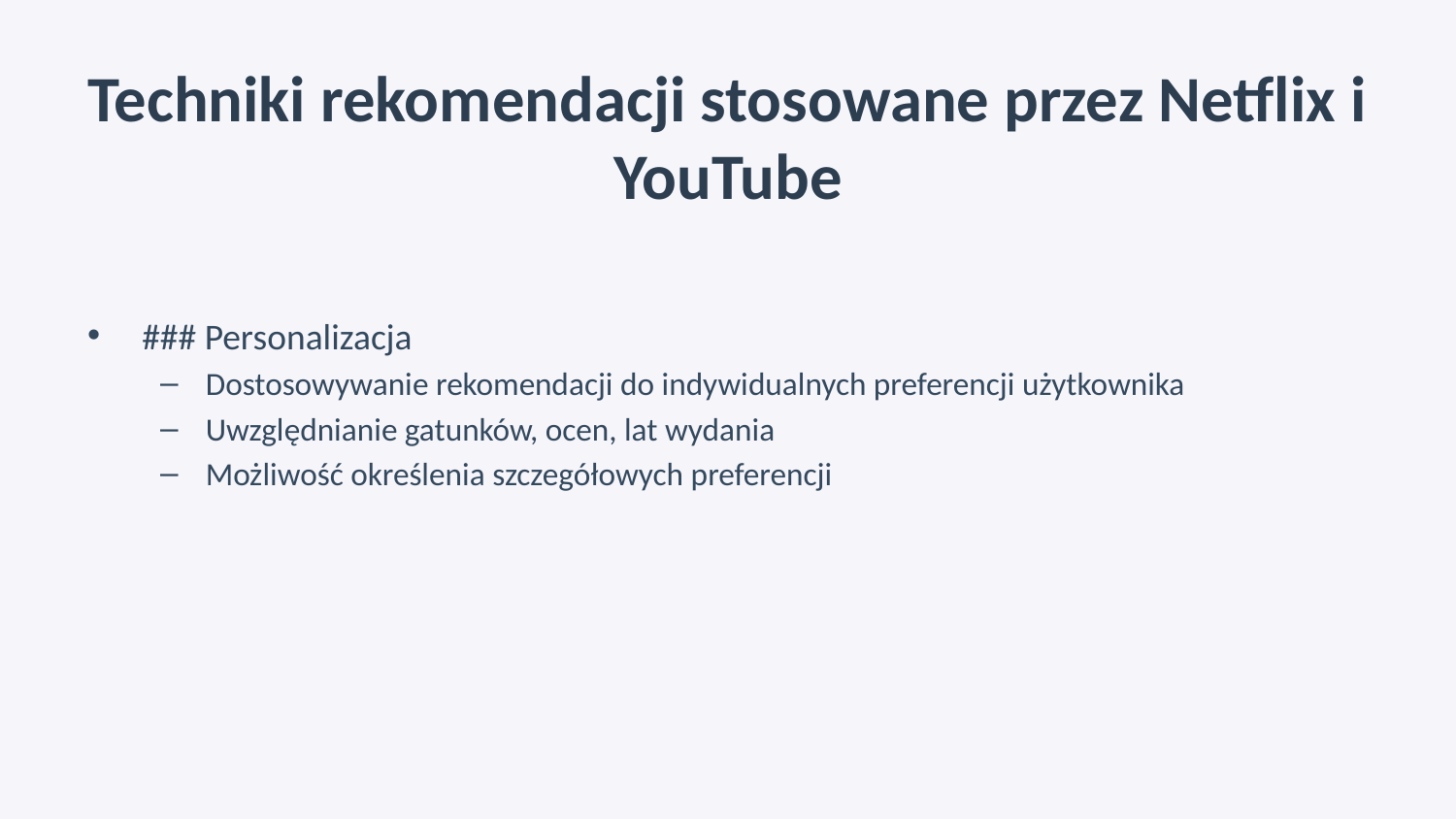

# Techniki rekomendacji stosowane przez Netflix i YouTube

### Personalizacja
Dostosowywanie rekomendacji do indywidualnych preferencji użytkownika
Uwzględnianie gatunków, ocen, lat wydania
Możliwość określenia szczegółowych preferencji